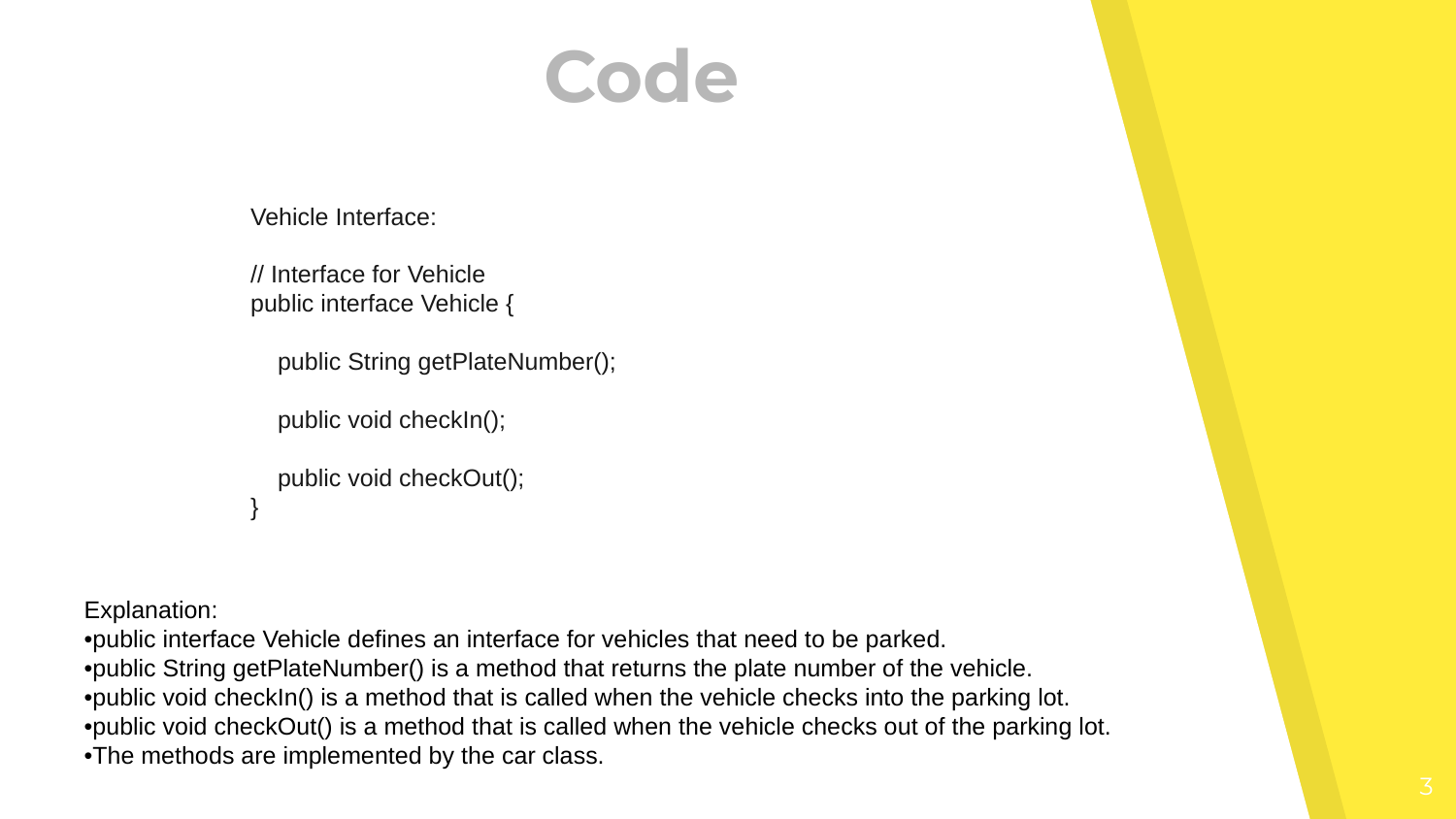

Code
Vehicle Interface:

// Interface for Vehicle
public interface Vehicle {

    public String getPlateNumber();

    public void checkIn();

    public void checkOut();
}

Explanation:
•public interface Vehicle defines an interface for vehicles that need to be parked.
•public String getPlateNumber() is a method that returns the plate number of the vehicle.
•public void checkIn() is a method that is called when the vehicle checks into the parking lot.
•public void checkOut() is a method that is called when the vehicle checks out of the parking lot.
•The methods are implemented by the car class.
3